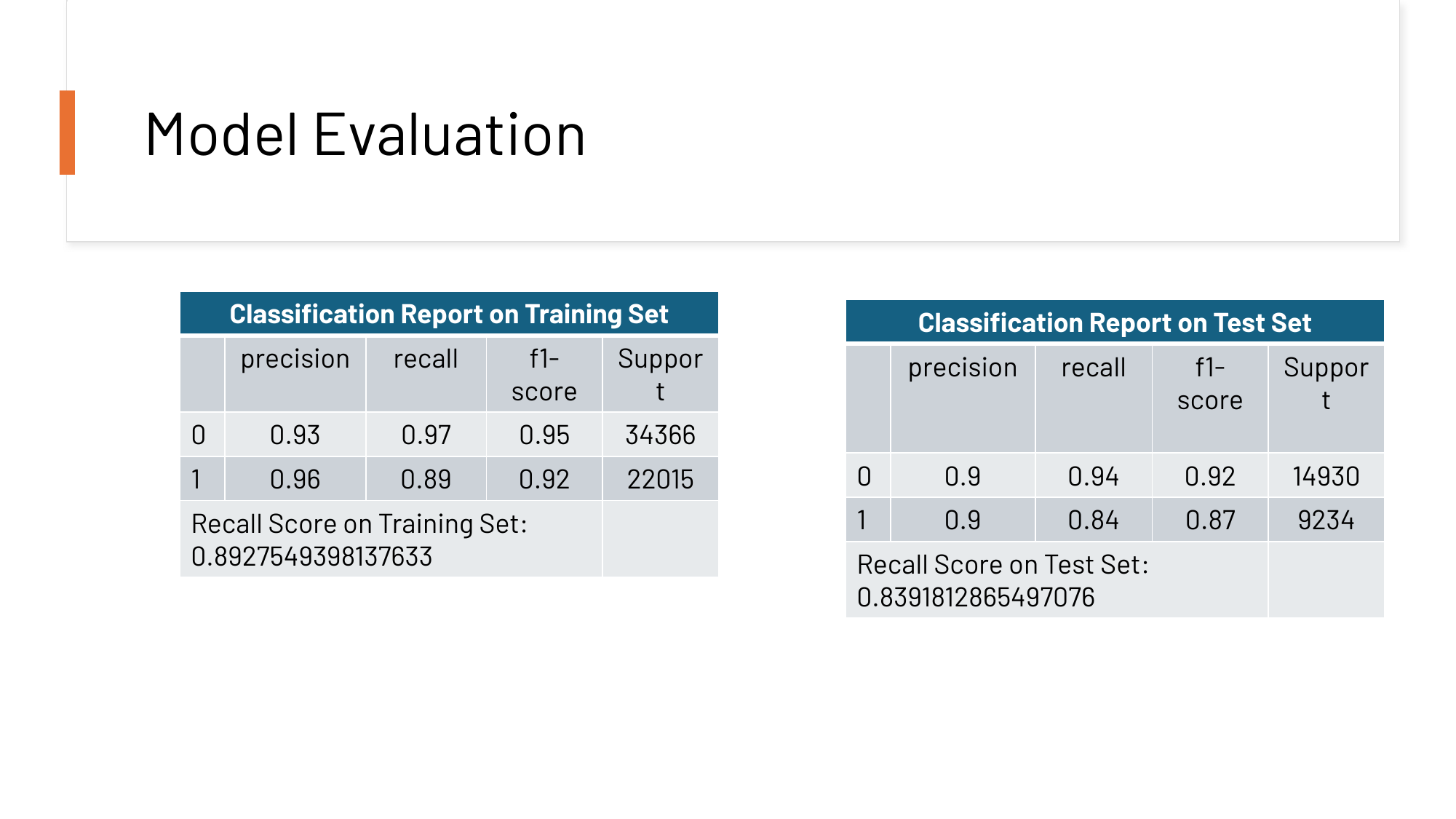

# Model Evaluation

| Classification Report on Training Set |  |  |  |  |
| --- | --- | --- | --- | --- |
|  | precision | recall | f1-score | Support |
| 0 | 0.93 | 0.97 | 0.95 | 34366 |
| 1 | 0.96 | 0.89 | 0.92 | 22015 |
| Recall Score on Training Set: 0.8927549398137633 |  |  |  |  |
| Classification Report on Test Set |  |  |  |  |
| --- | --- | --- | --- | --- |
|  | precision | recall | f1-score | Support |
| 0 | 0.9 | 0.94 | 0.92 | 14930 |
| 1 | 0.9 | 0.84 | 0.87 | 9234 |
| Recall Score on Test Set: 0.8391812865497076 |  |  |  |  |